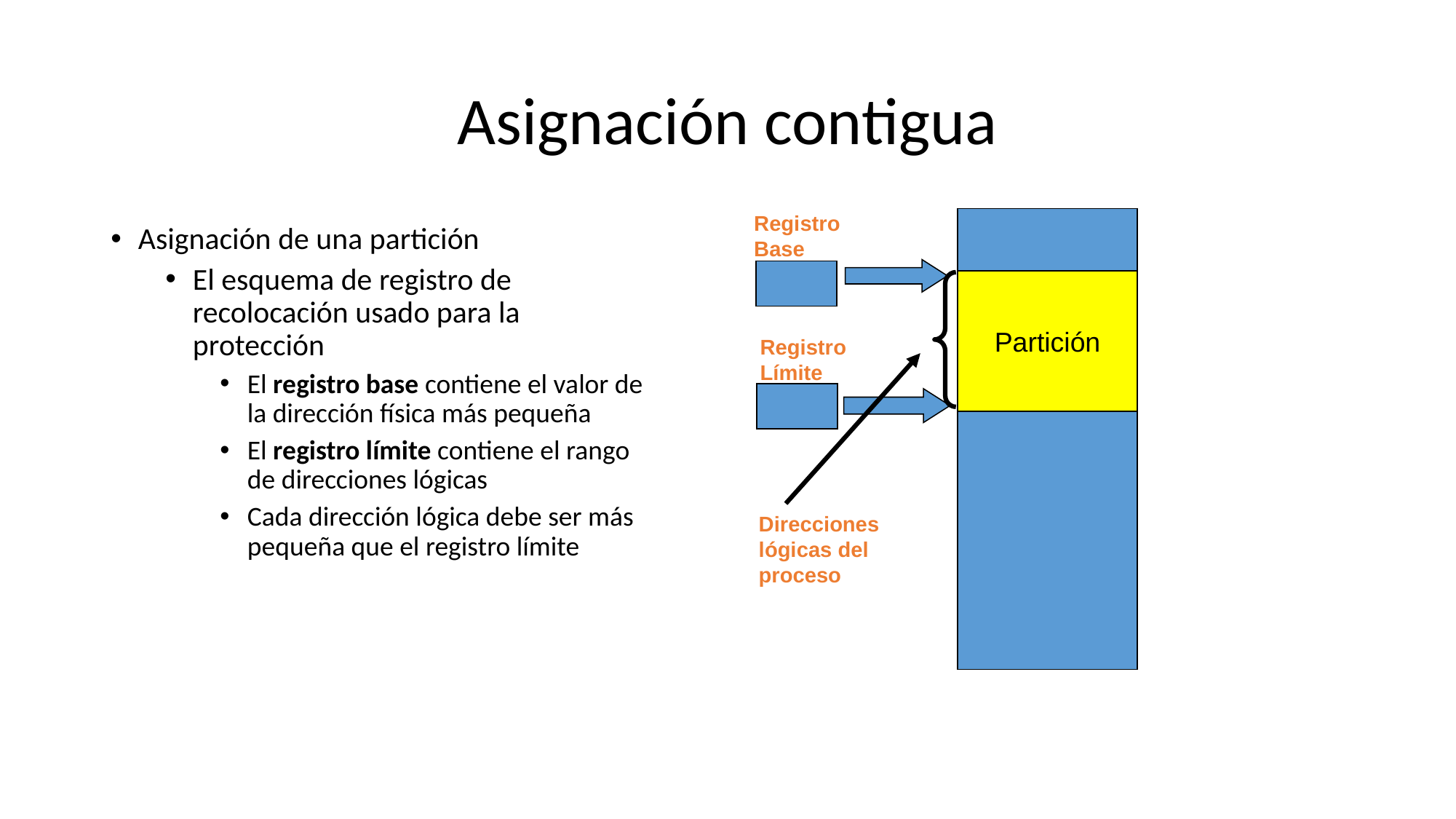

# Asignación contigua
Registro Base

Asignación de una partición
El esquema de registro de recolocación usado para la protección
El registro base contiene el valor de la dirección física más pequeña
El registro límite contiene el rango de direcciones lógicas
Cada dirección lógica debe ser más pequeña que el registro límite

Partición

Registro Límite

Direcciones lógicas del proceso